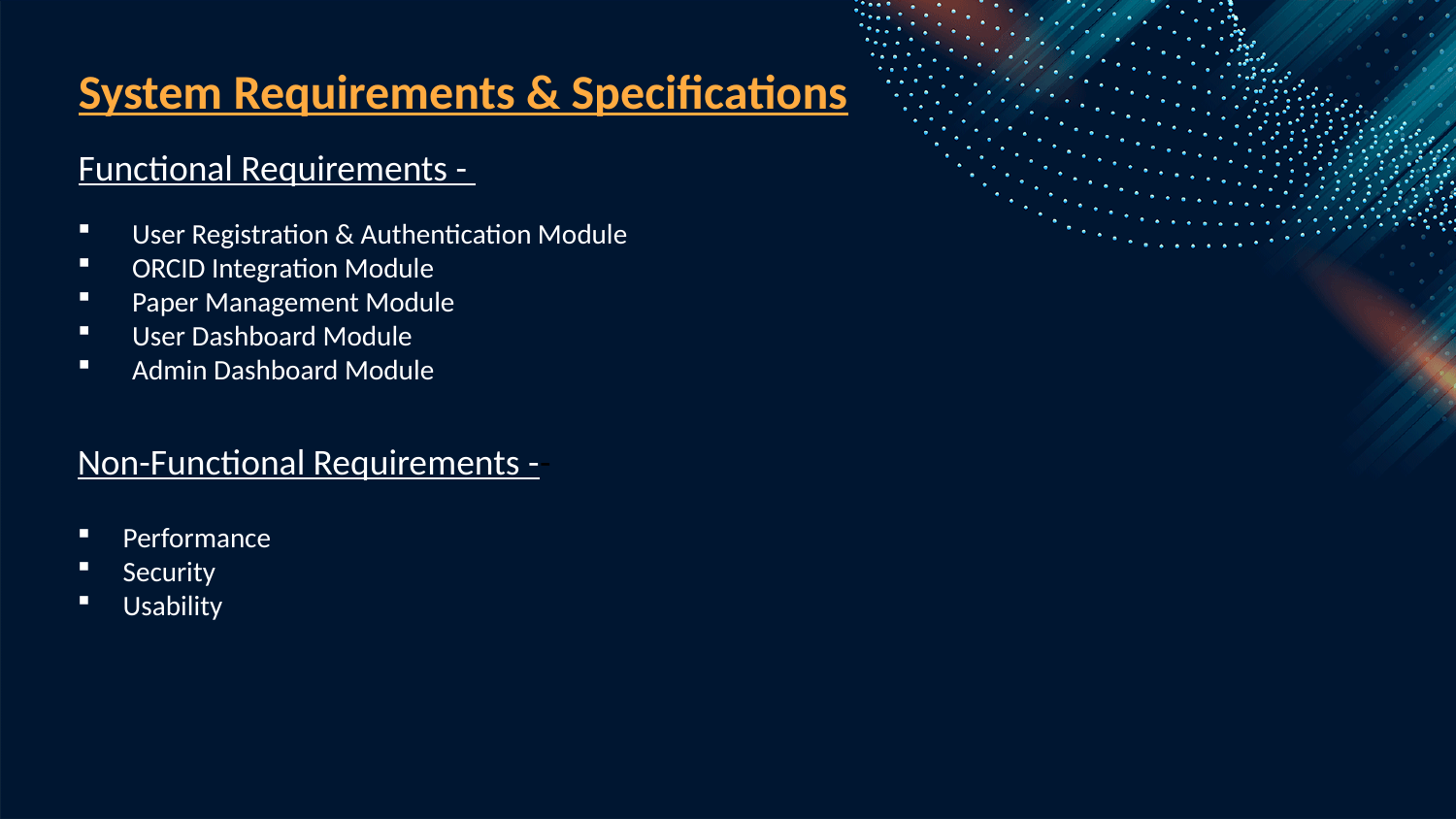

System Requirements & Specifications
Functional Requirements -
User Registration & Authentication Module
ORCID Integration Module
Paper Management Module
User Dashboard Module
Admin Dashboard Module
Non-Functional Requirements --
Performance
Security
Usability